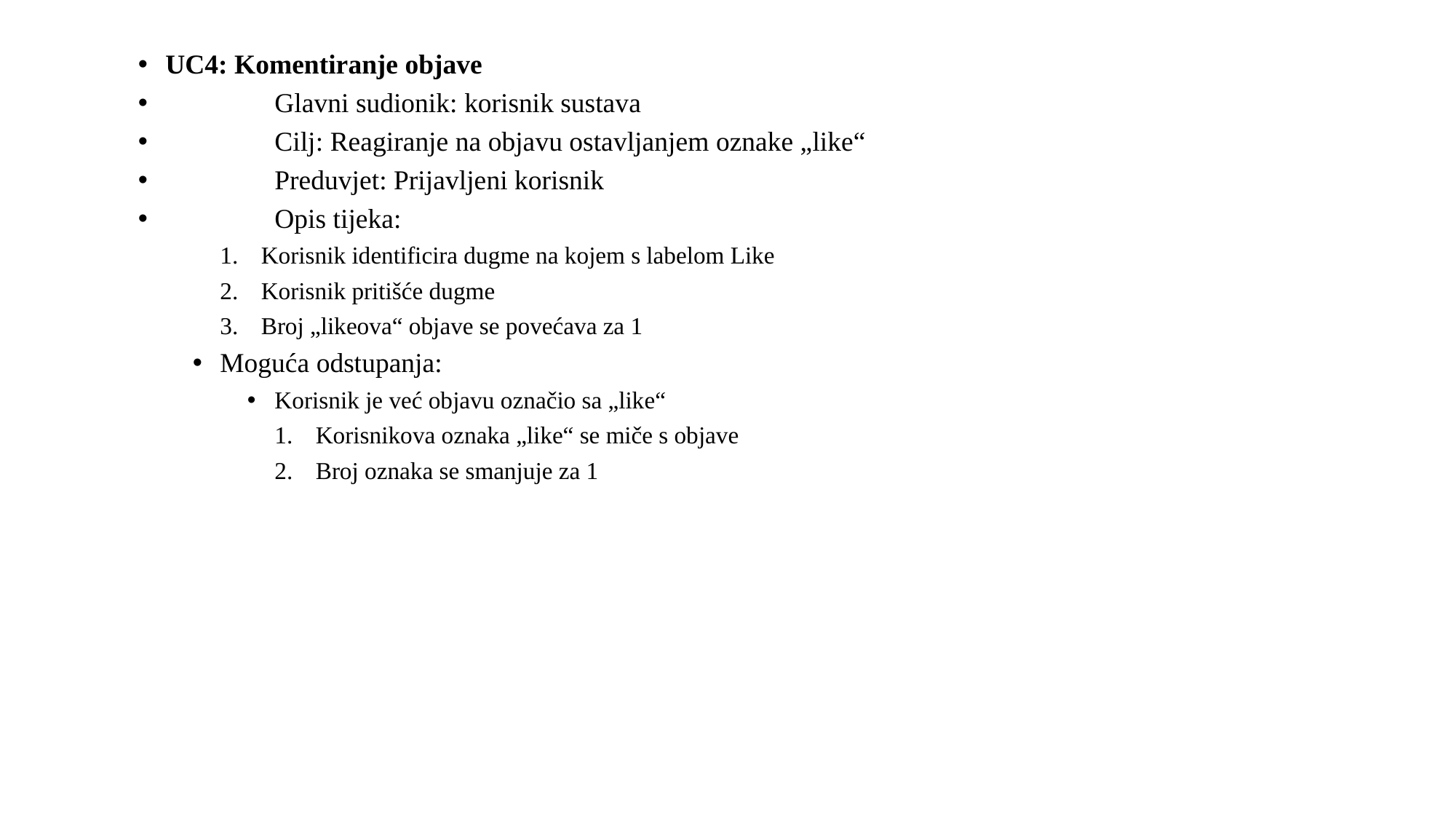

UC4: Komentiranje objave
	Glavni sudionik: korisnik sustava
	Cilj: Reagiranje na objavu ostavljanjem oznake „like“
	Preduvjet: Prijavljeni korisnik
	Opis tijeka:
Korisnik identificira dugme na kojem s labelom Like
Korisnik pritišće dugme
Broj „likeova“ objave se povećava za 1
Moguća odstupanja:
Korisnik je već objavu označio sa „like“
Korisnikova oznaka „like“ se miče s objave
Broj oznaka se smanjuje za 1